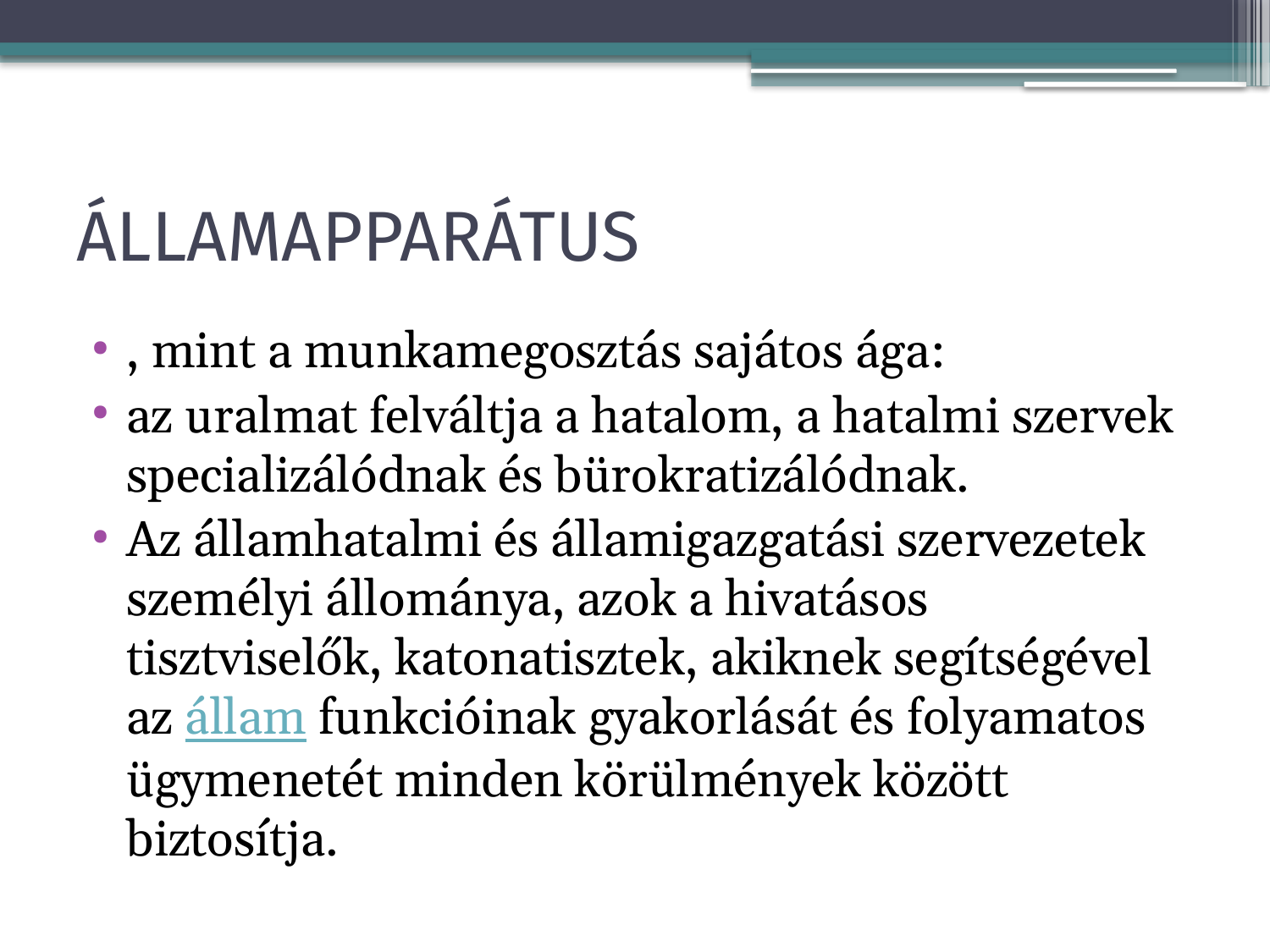

# ÁLLAMAPPARÁTUS
, mint a munkamegosztás sajátos ága:
az uralmat felváltja a hatalom, a hatalmi szervek specializálódnak és bürokratizálódnak.
Az államhatalmi és államigazgatási szervezetek személyi állománya, azok a hivatásos tisztviselők, katonatisztek, akiknek segítségével az állam funkcióinak gyakorlását és folyamatos ügymenetét minden körülmények között biztosítja.